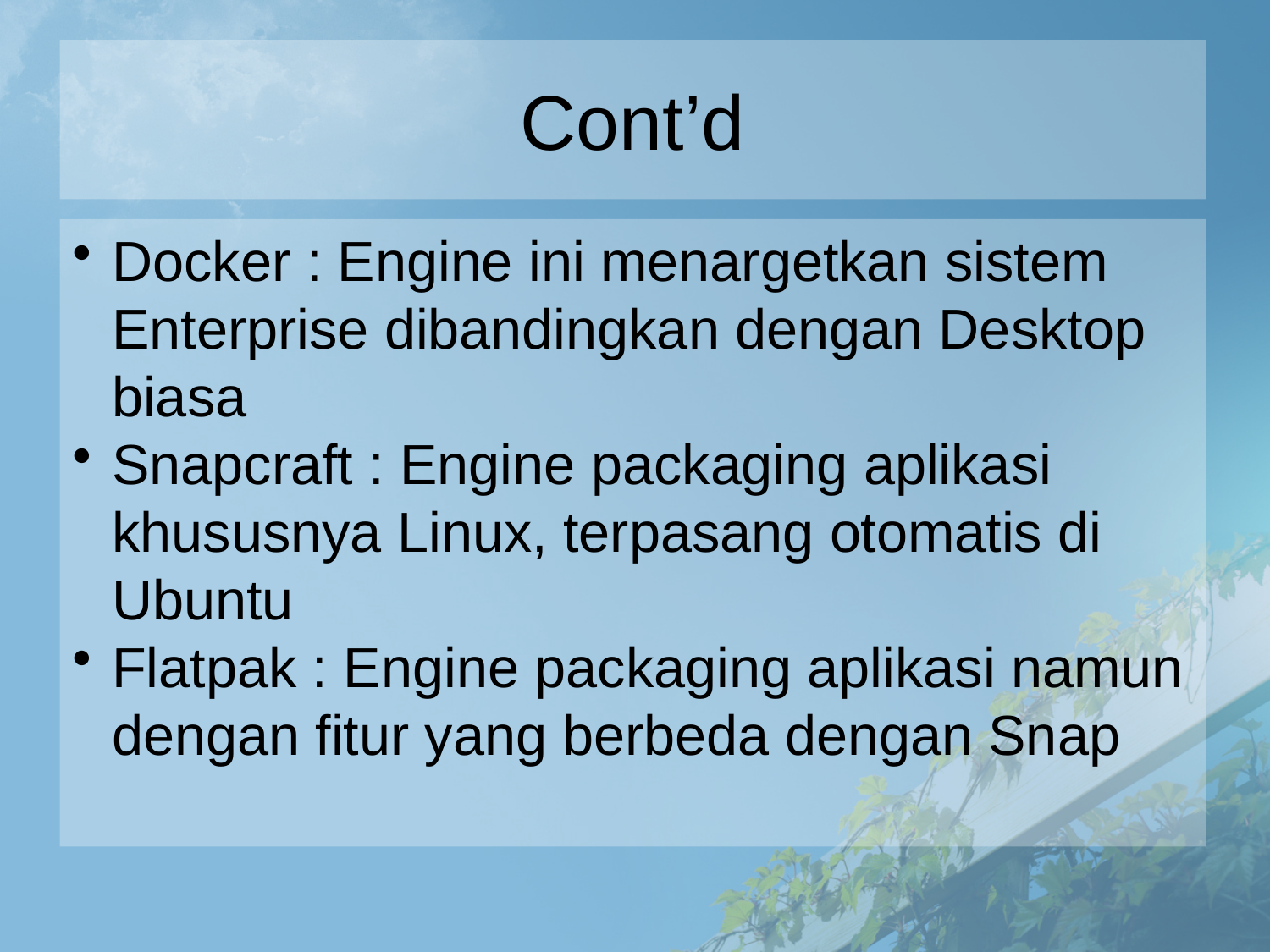

# Cont’d
Docker : Engine ini menargetkan sistem Enterprise dibandingkan dengan Desktop biasa
Snapcraft : Engine packaging aplikasi khususnya Linux, terpasang otomatis di Ubuntu
Flatpak : Engine packaging aplikasi namun dengan fitur yang berbeda dengan Snap